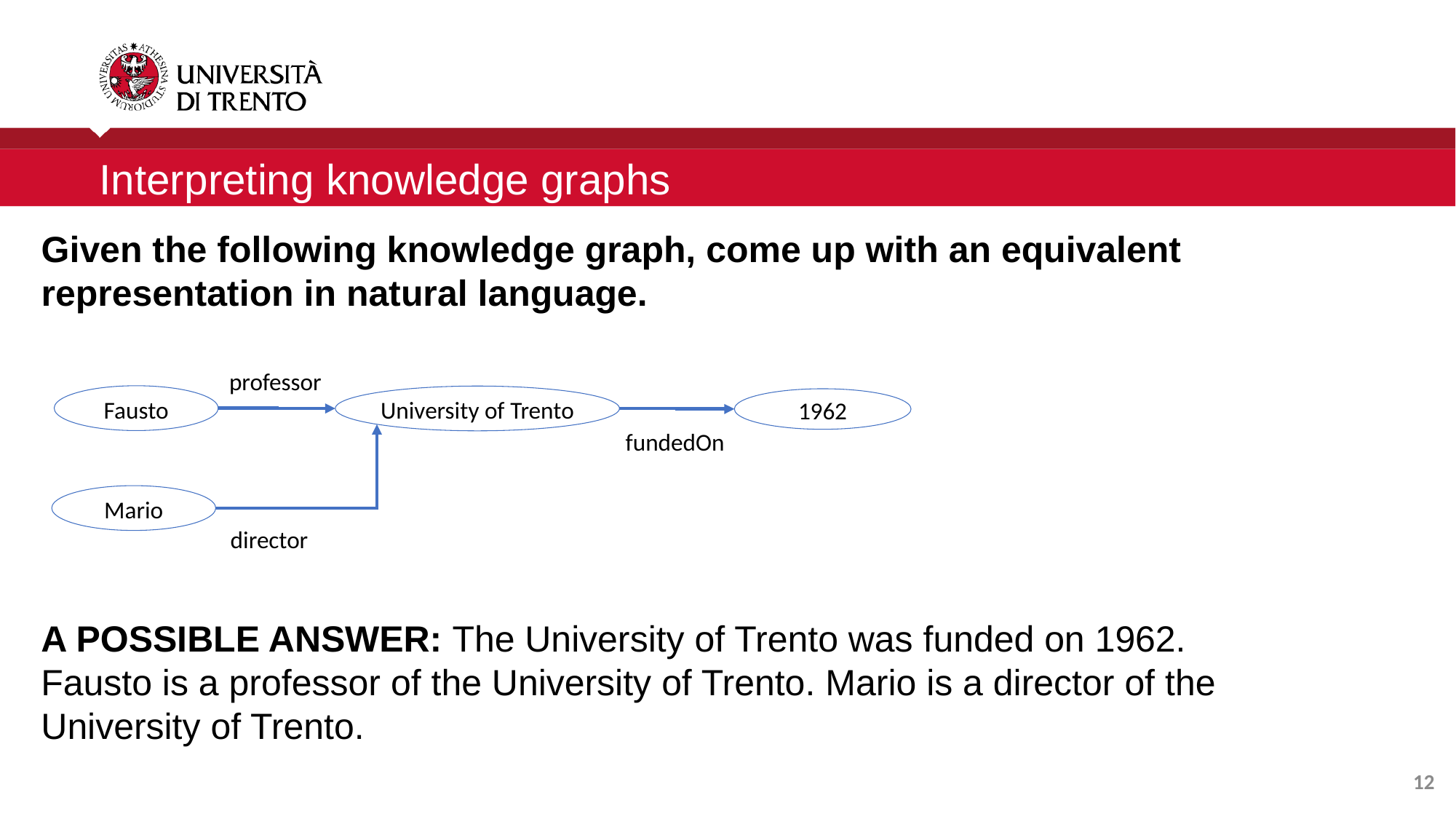

Interpreting knowledge graphs
Given the following knowledge graph, come up with an equivalent representation in natural language.

professor
Fausto
University of Trento
1962
fundedOn
Mario
director
A POSSIBLE ANSWER: The University of Trento was funded on 1962. Fausto is a professor of the University of Trento. Mario is a director of the University of Trento.

12